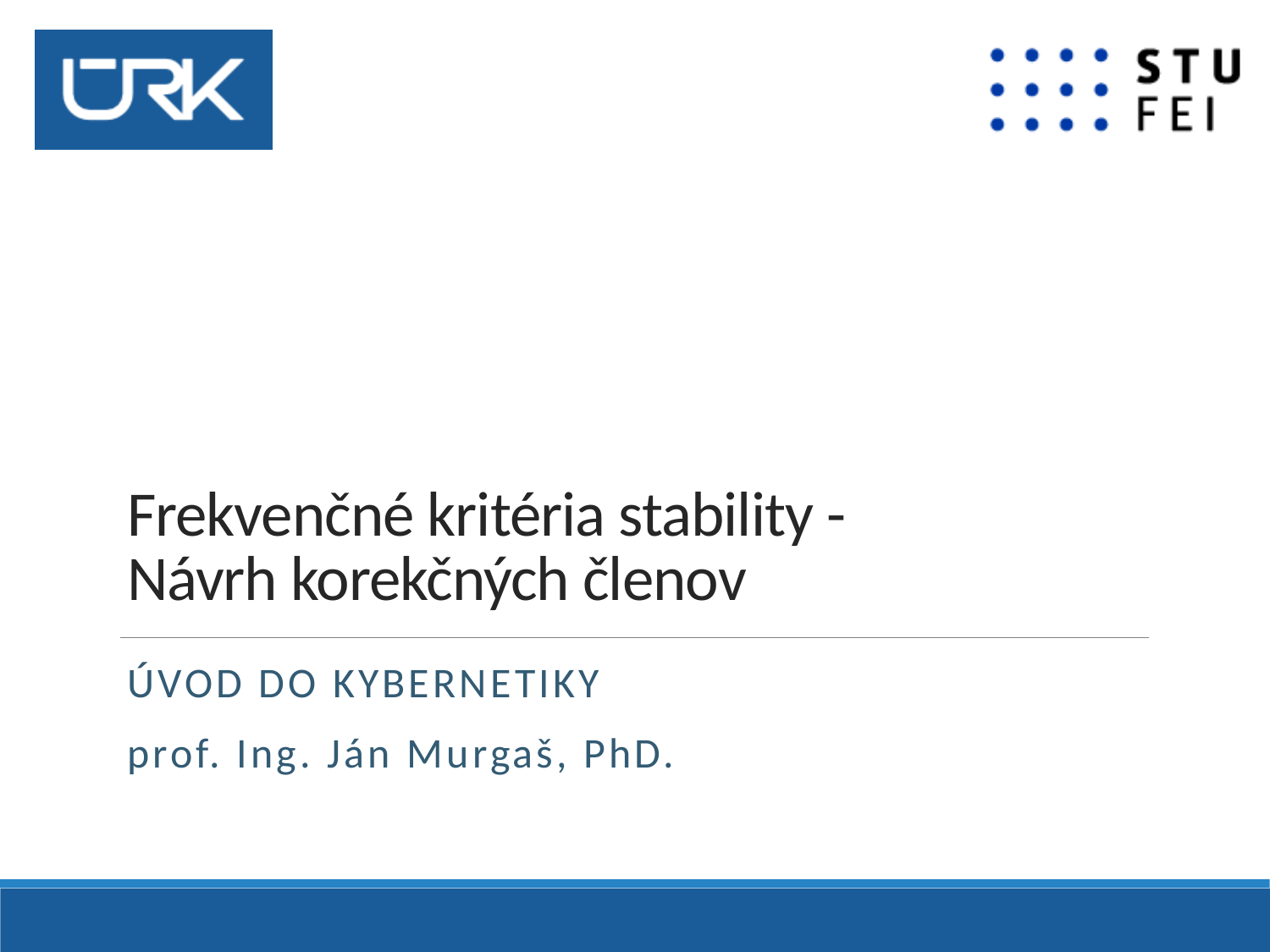

# Frekvenčné kritéria stability - Návrh korekčných členov
Úvod do Kybernetiky
prof. Ing. Ján Murgaš, PhD.